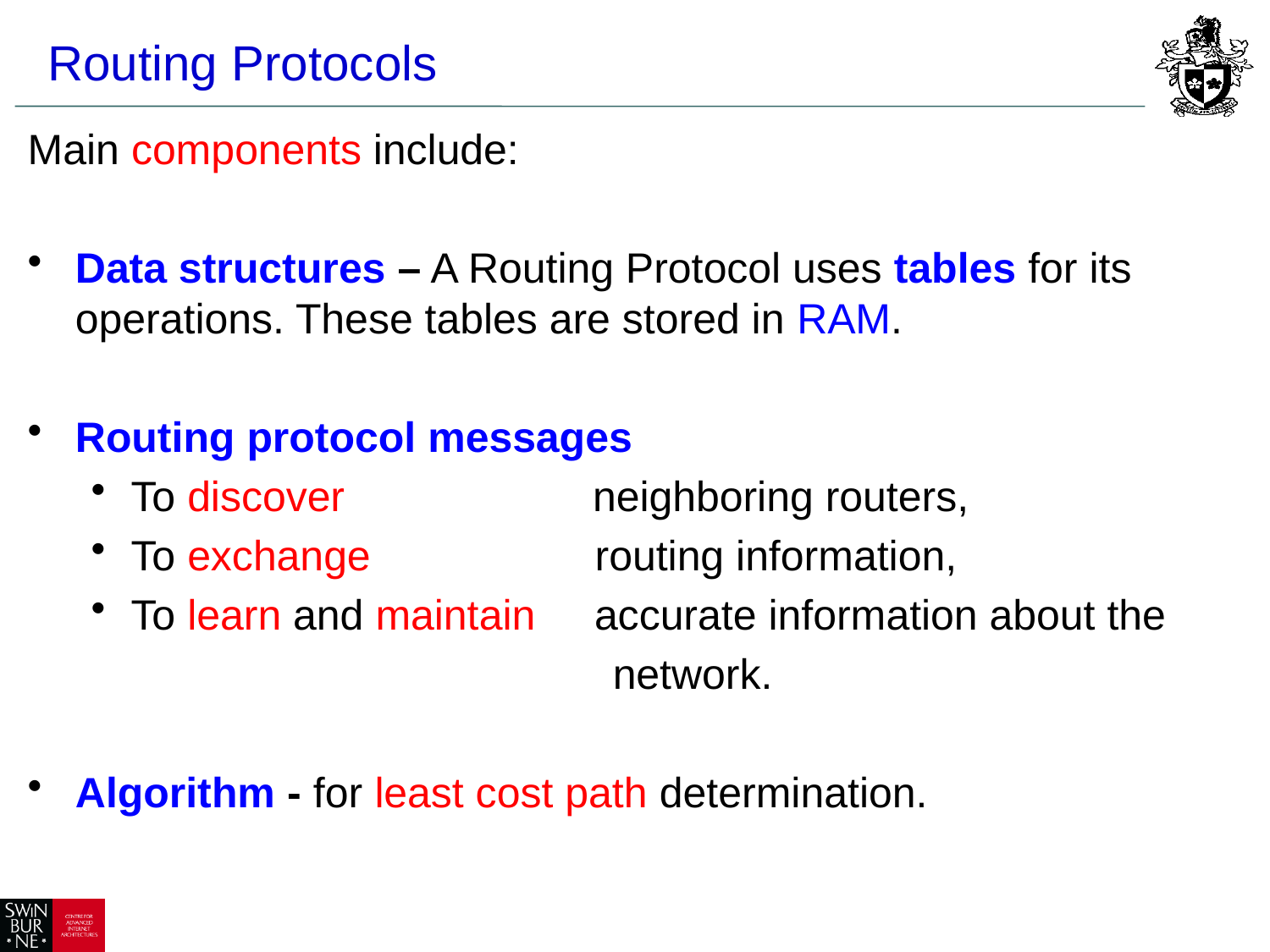

# Routing Protocols
Main components include:

Data structures – A Routing Protocol uses tables for its operations. These tables are stored in RAM.

Routing protocol messages
To discover                     neighboring routers,
To exchange                   routing information,
To learn and maintain     accurate information about the
                                            network.

Algorithm - for least cost path determination.